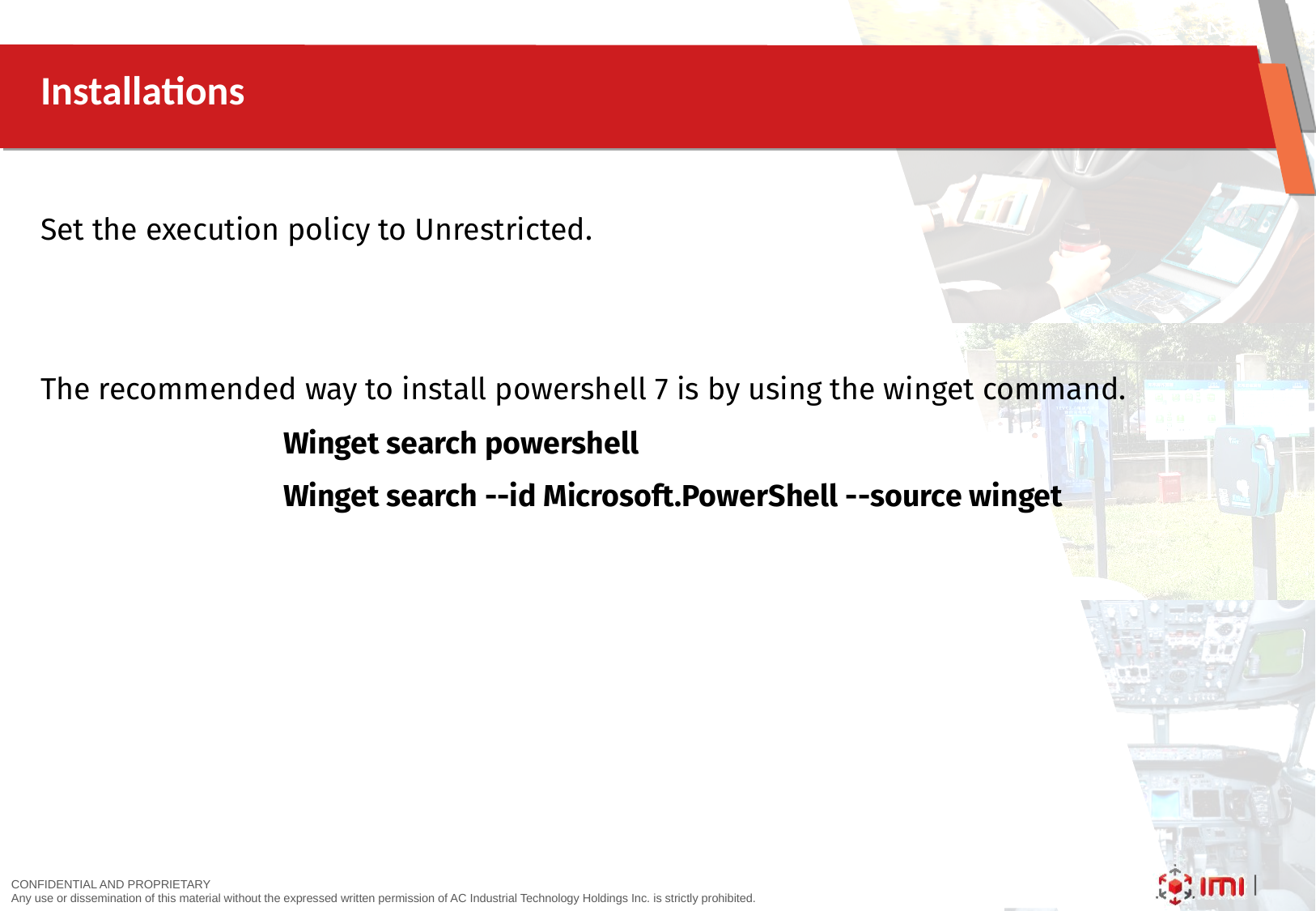

# Installations
Set the execution policy to Unrestricted.

The recommended way to install powershell 7 is by using the winget command.
		Winget search powershell
		Winget search --id Microsoft.PowerShell --source winget